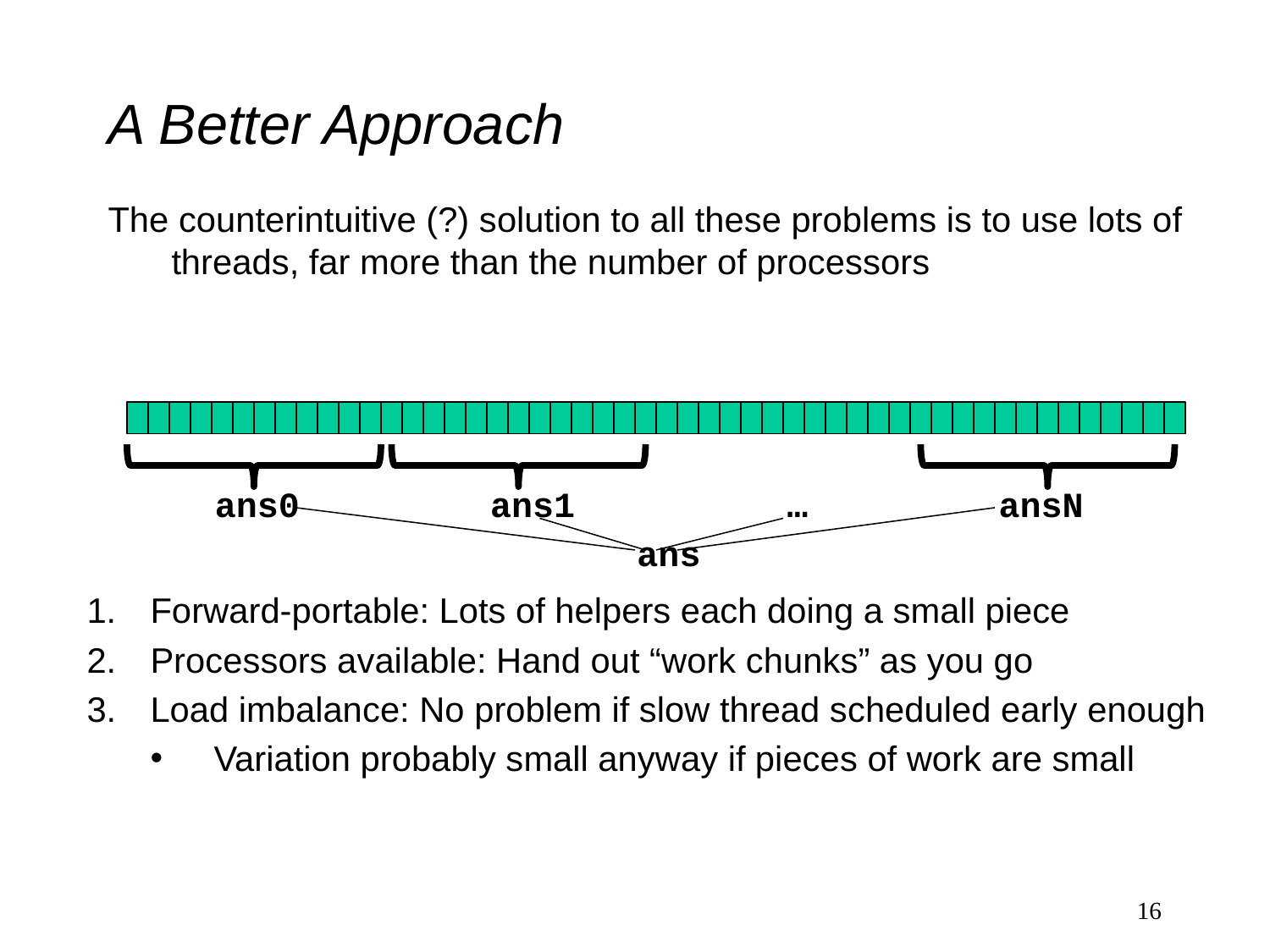

# A Better Approach
The counterintuitive (?) solution to all these problems is to use lots of threads, far more than the number of processors

           ans0         ans1          …         ansN
                         ans

Forward-portable: Lots of helpers each doing a small piece
Processors available: Hand out “work chunks” as you go
Load imbalance: No problem if slow thread scheduled early enough
Variation probably small anyway if pieces of work are small

16